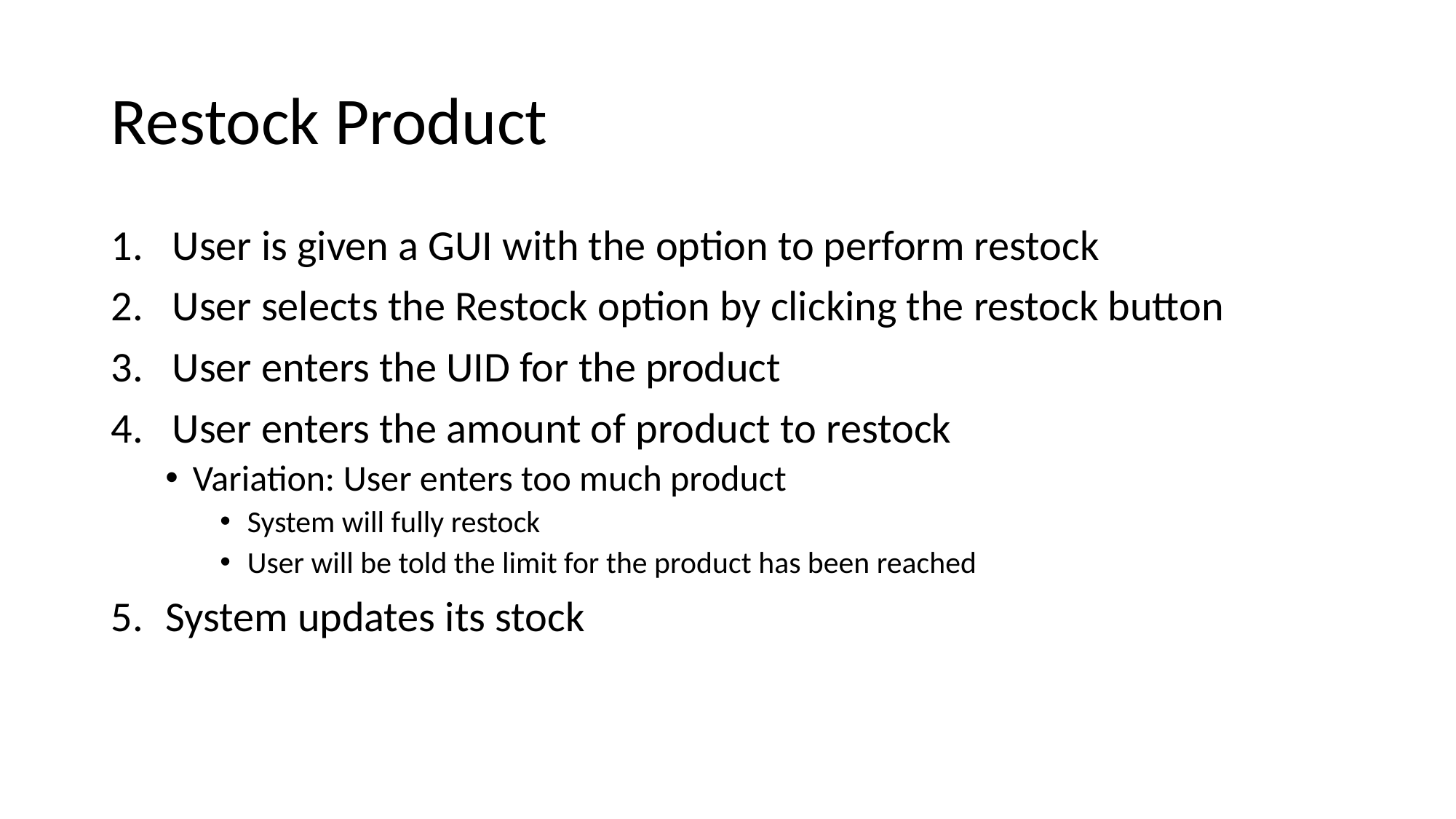

# Restock Product
User is given a GUI with the option to perform restock
User selects the Restock option by clicking the restock button
User enters the UID for the product
User enters the amount of product to restock
Variation: User enters too much product
System will fully restock
User will be told the limit for the product has been reached
System updates its stock